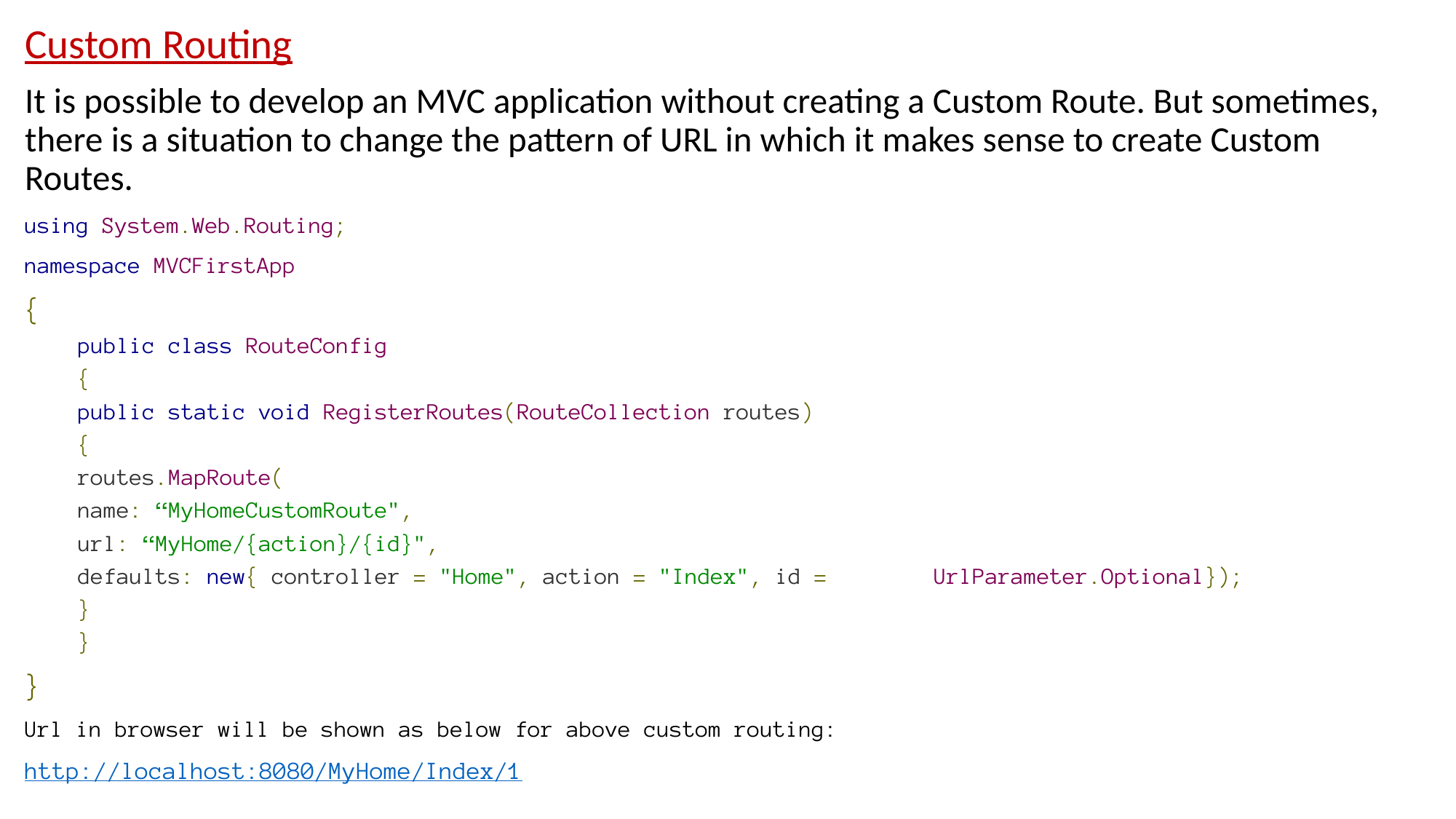

Custom Routing
It is possible to develop an MVC application without creating a Custom Route. But sometimes, there is a situation to change the pattern of URL in which it makes sense to create Custom Routes.
using System.Web.Routing;
namespace MVCFirstApp
{
public class RouteConfig
{
	public static void RegisterRoutes(RouteCollection routes)
	{
		routes.MapRoute(
			name: “MyHomeCustomRoute",
			url: “MyHome/{action}/{id}",
			defaults: new{ controller = "Home", action = "Index", id = 			UrlParameter.Optional});
	}
}
}
Url in browser will be shown as below for above custom routing:
http://localhost:8080/MyHome/Index/1